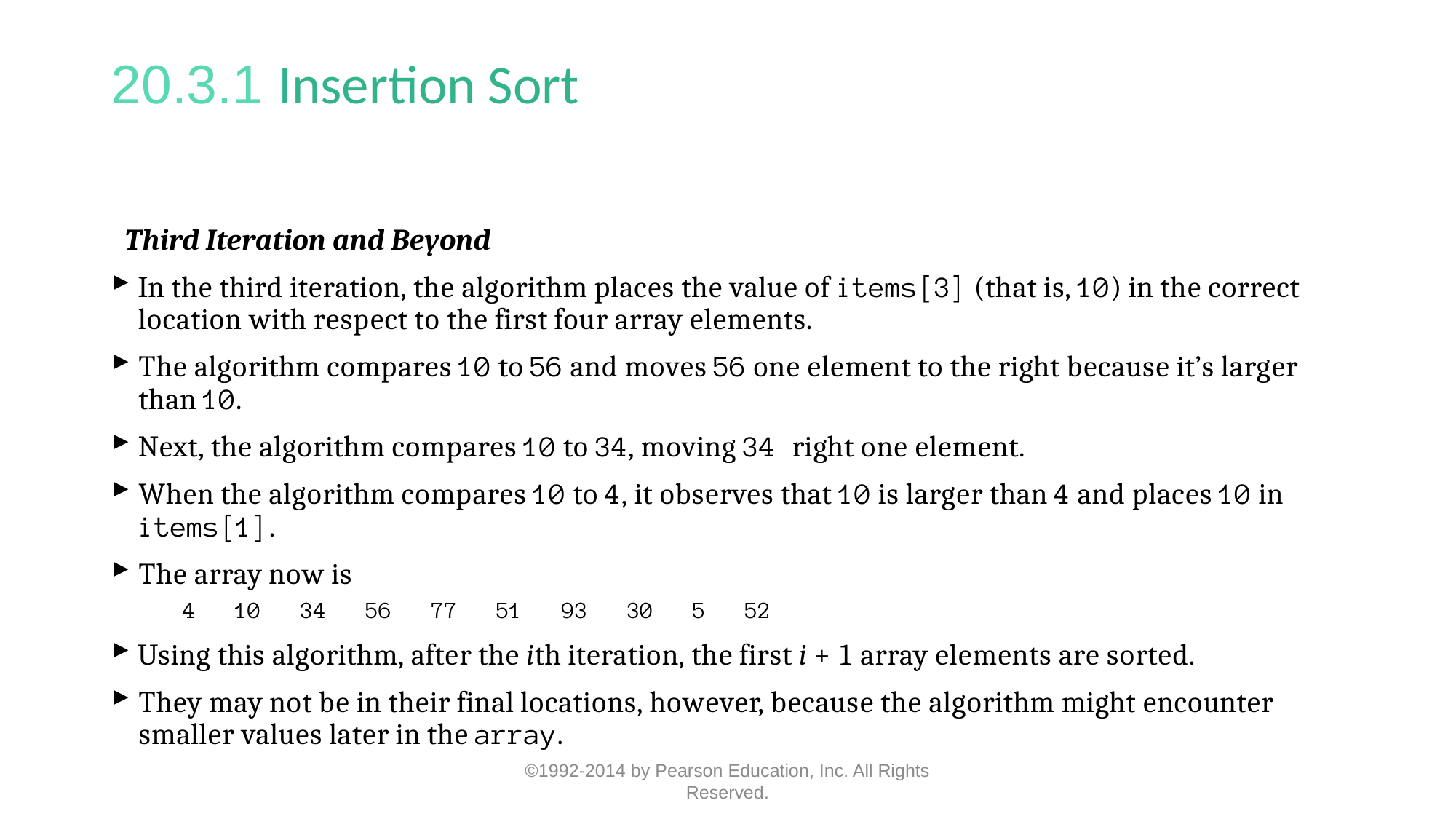

# 20.3.1 Insertion Sort
Third Iteration and Beyond
In the third iteration, the algorithm places the value of items[3] (that is, 10) in the correct location with respect to the first four array elements.
The algorithm compares 10 to 56 and moves 56 one element to the right because it’s larger than 10.
Next, the algorithm compares 10 to 34, moving 34 right one element.
When the algorithm compares 10 to 4, it observes that 10 is larger than 4 and places 10 in items[1].
The array now is
4   10   34   56   77   51   93   30   5   52
Using this algorithm, after the ith iteration, the first i + 1 array elements are sorted.
They may not be in their final locations, however, because the algorithm might encounter smaller values later in the array.
©1992-2014 by Pearson Education, Inc. All Rights Reserved.